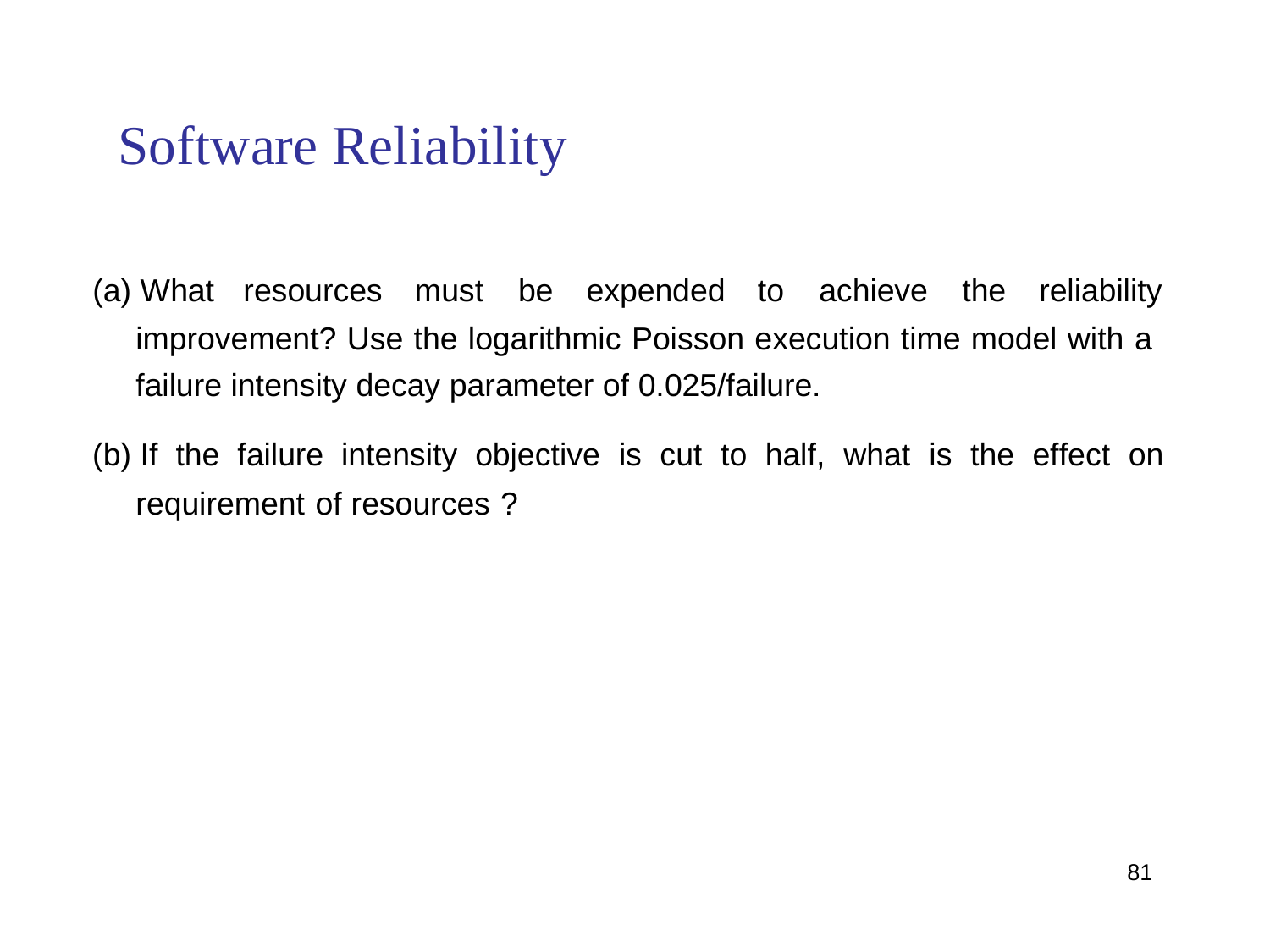

Software Reliability
(a) What
resources   must
be
expended   to
achieve
the
reliability
improvement? Use the logarithmic Poisson execution time model with a
failure intensity decay parameter of 0.025/failure.
(b) If the  failure intensity objective
is
cut
to
half,
what
is
the
effect
on
requirement
of
resources
?
81